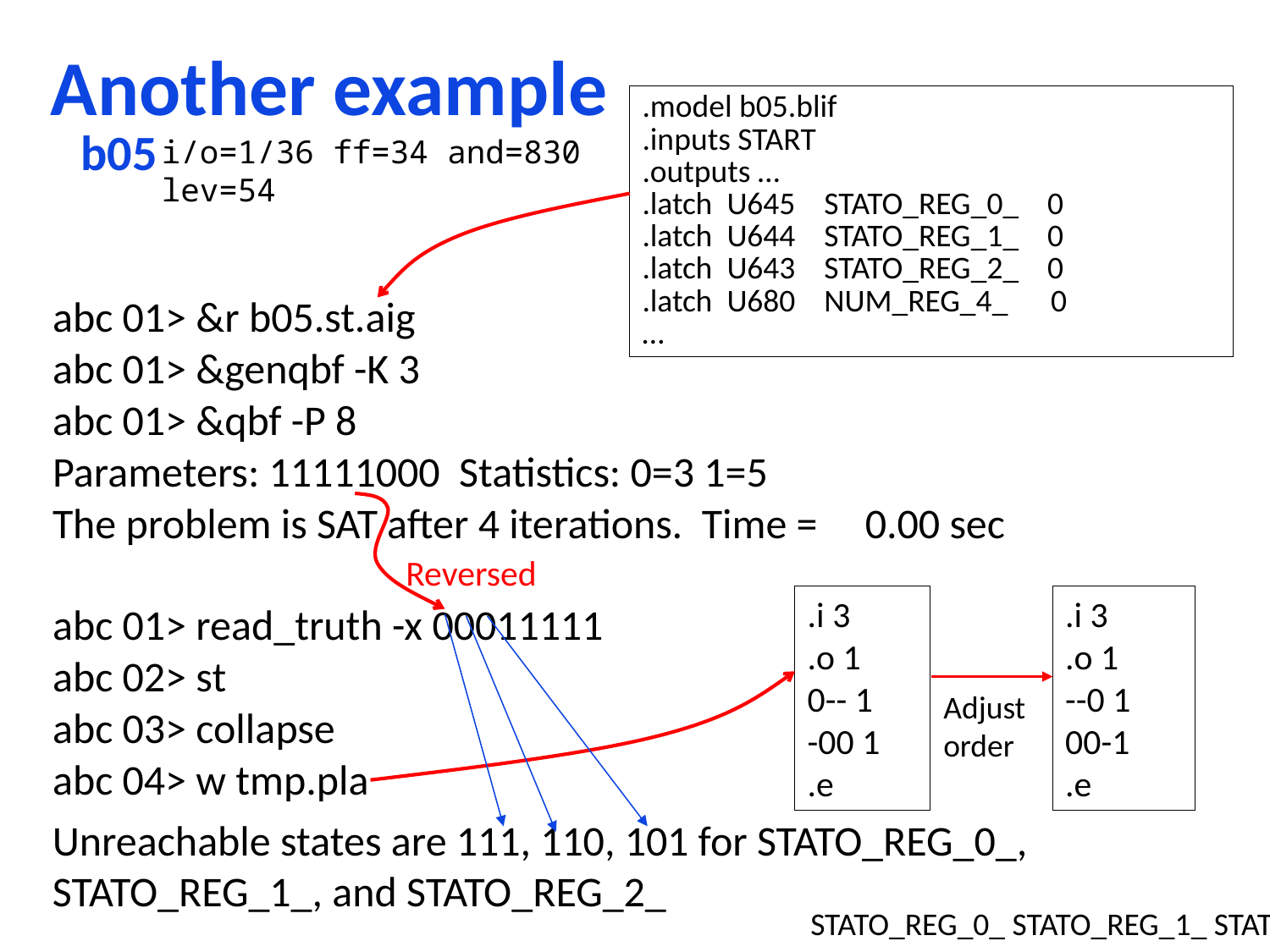

# Another example
.model b05.blif
.inputs START
.outputs …
.latch  U645    STATO_REG_0_    0
.latch  U644    STATO_REG_1_    0
.latch  U643    STATO_REG_2_    0
.latch  U680    NUM_REG_4_      0
…
b05
i/o=1/36 ff=34 and=830 lev=54

abc 01> &r b05.st.aig
abc 01> &genqbf -K 3
abc 01> &qbf -P 8
Parameters: 11111000  Statistics: 0=3 1=5
The problem is SAT after 4 iterations.  Time =     0.00 sec

abc 01> read_truth -x 00011111
abc 02> st
abc 03> collapse
abc 04> w tmp.pla

Reversed
.i 3
.o 1
0-- 1
-00 1
.e
.i 3
.o 1
--0 1
00-1
.e

Adjust order
Unreachable states are 111, 110, 101 for STATO_REG_0_,  STATO_REG_1_, and STATO_REG_2_
STATO_REG_0_ STATO_REG_1_ STATO_REG_2_